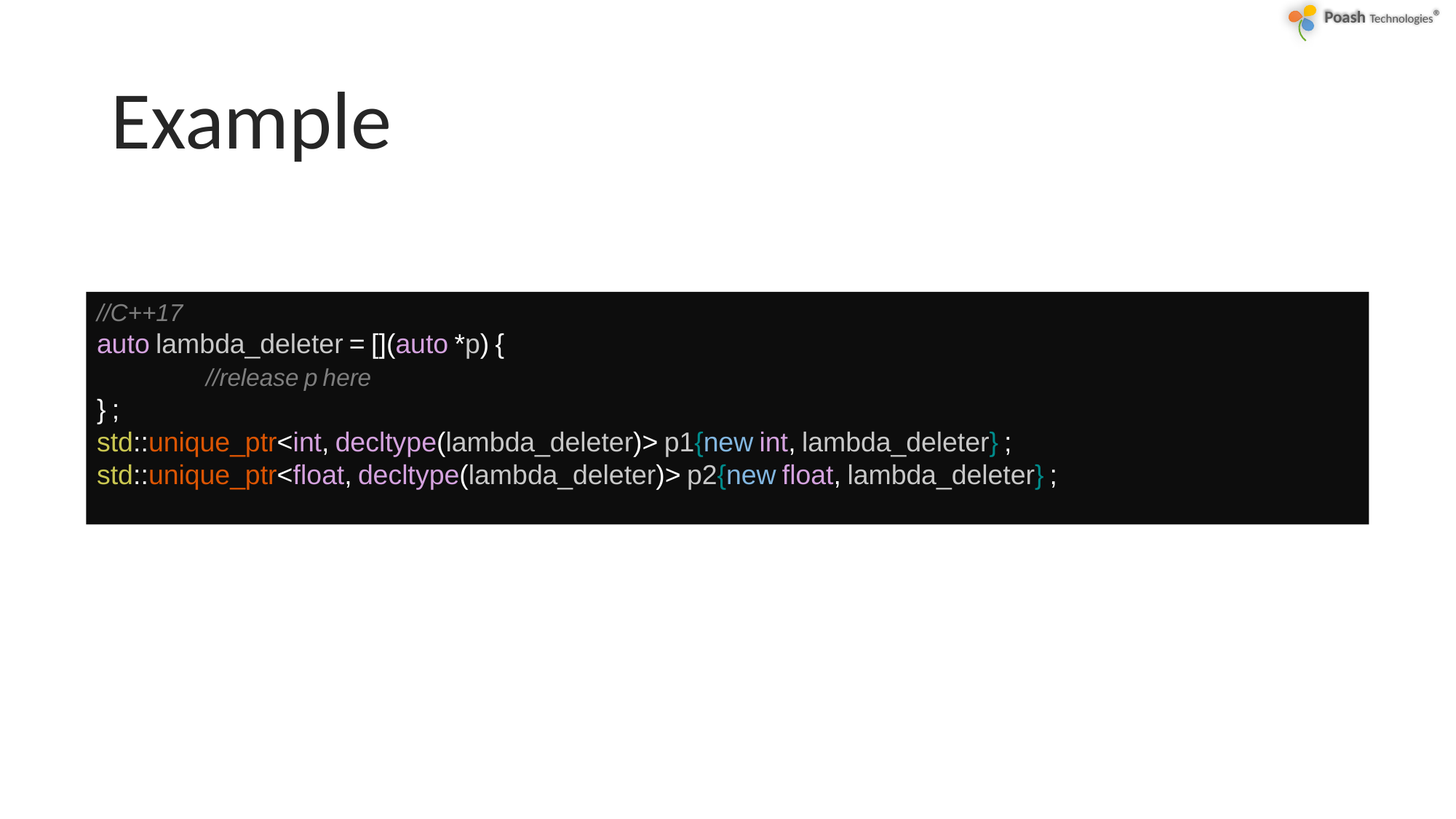

# Example
//C++17
auto lambda_deleter = [](auto *p) {
	//release p here
} ;
std::unique_ptr<int, decltype(lambda_deleter)> p1{new int, lambda_deleter} ;
std::unique_ptr<float, decltype(lambda_deleter)> p2{new float, lambda_deleter} ;